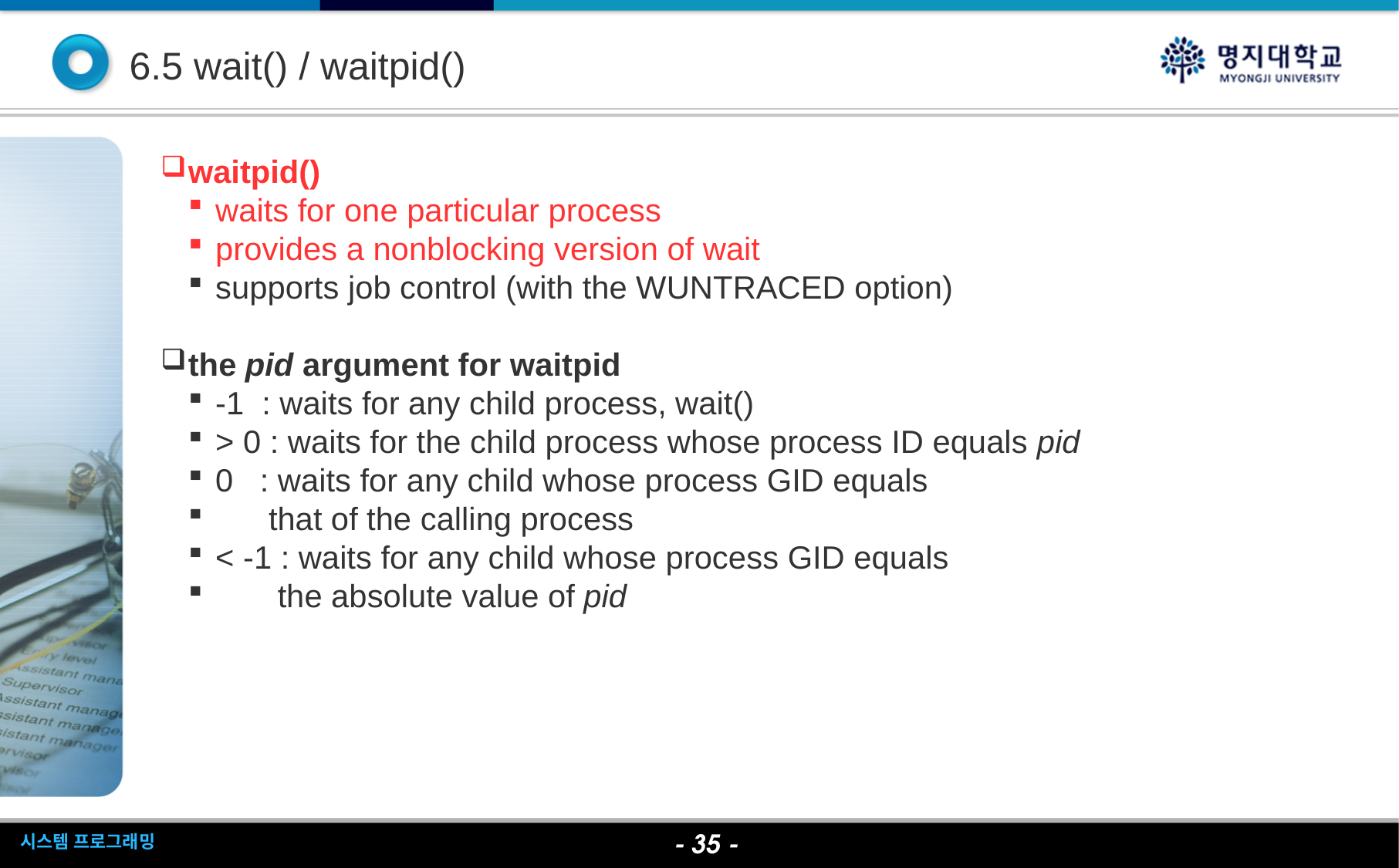

6.5 wait() / waitpid()
waitpid()
waits for one particular process
provides a nonblocking version of wait
supports job control (with the WUNTRACED option)

the pid argument for waitpid
-1  : waits for any child process, wait()
> 0 : waits for the child process whose process ID equals pid
0   : waits for any child whose process GID equals
      that of the calling process
< -1 : waits for any child whose process GID equals
       the absolute value of pid

- 35 -